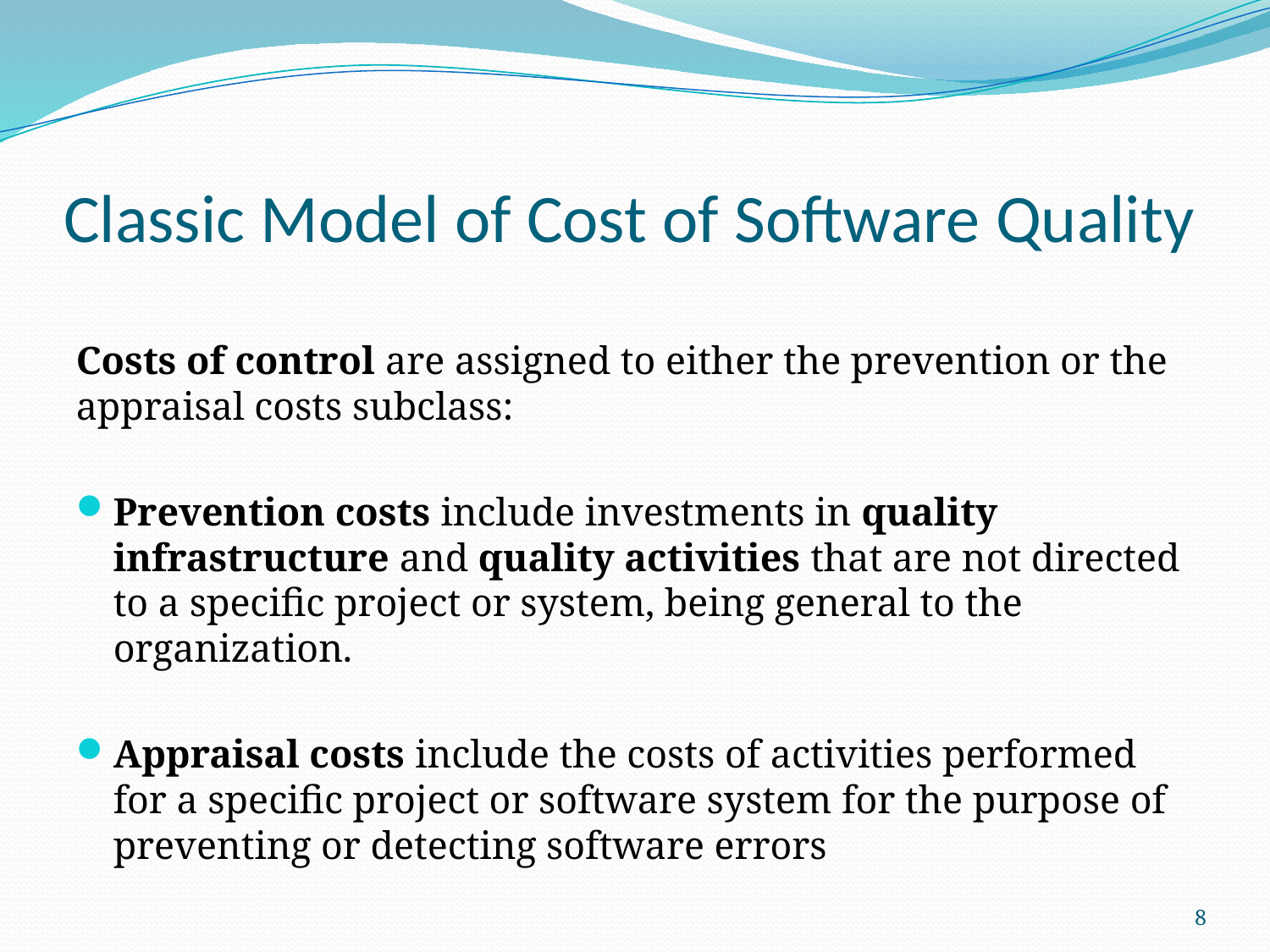

# Classic Model of Cost of Software Quality

Costs of control are assigned to either the prevention or the appraisal costs subclass:

Prevention costs include investments in quality infrastructure and quality activities that are not directed to a specific project or system, being general to the organization.

Appraisal costs include the costs of activities performed for a specific project or software system for the purpose of preventing or detecting software errors

8